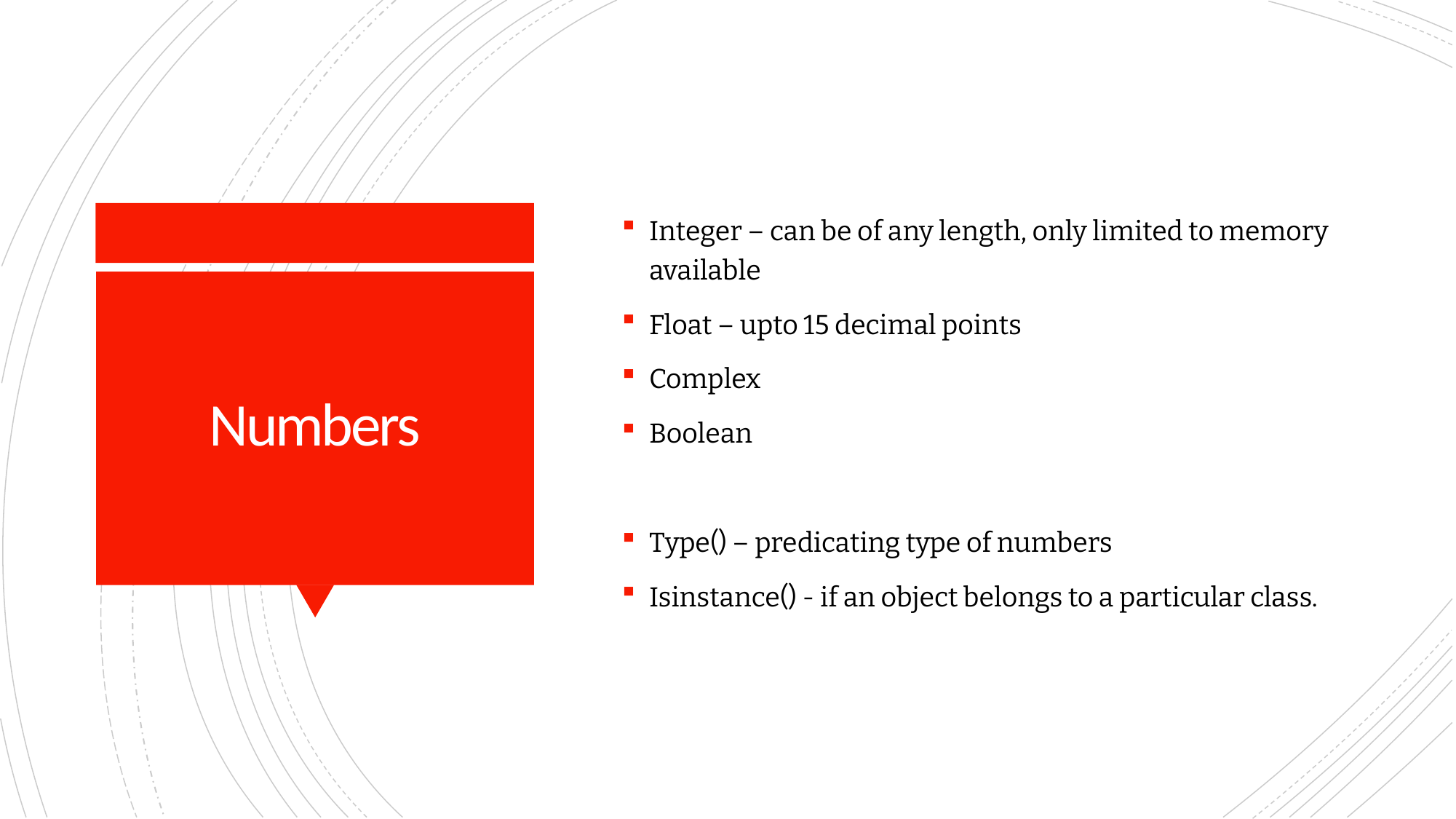

Integer – can be of any length, only limited to memory available
Float – upto 15 decimal points
Complex
Boolean

Type() – predicating type of numbers
Isinstance() - if an object belongs to a particular class.
# Numbers